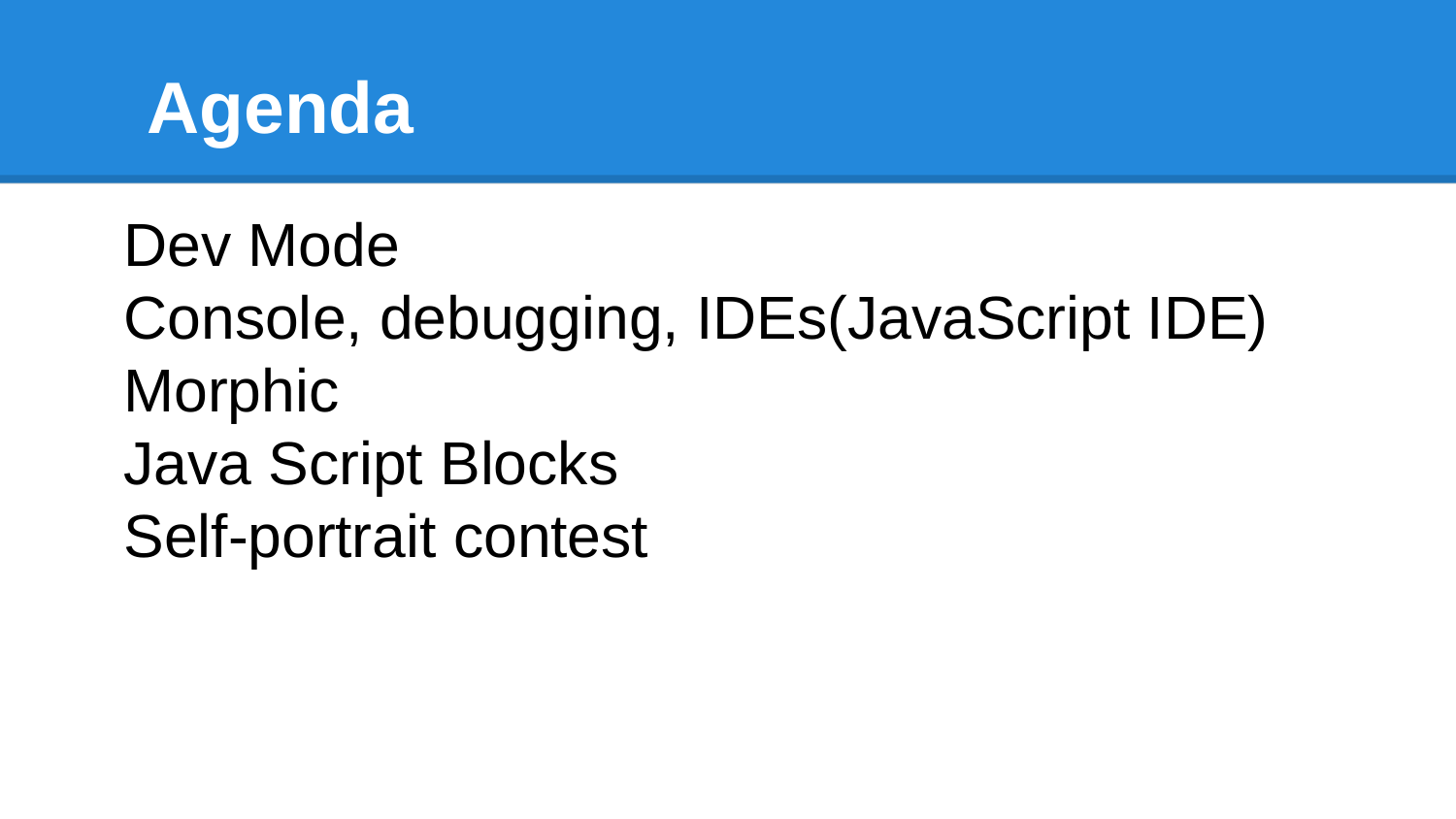

# Agenda
Dev Mode
Console, debugging, IDEs(JavaScript IDE)
Morphic
Java Script Blocks
Self-portrait contest